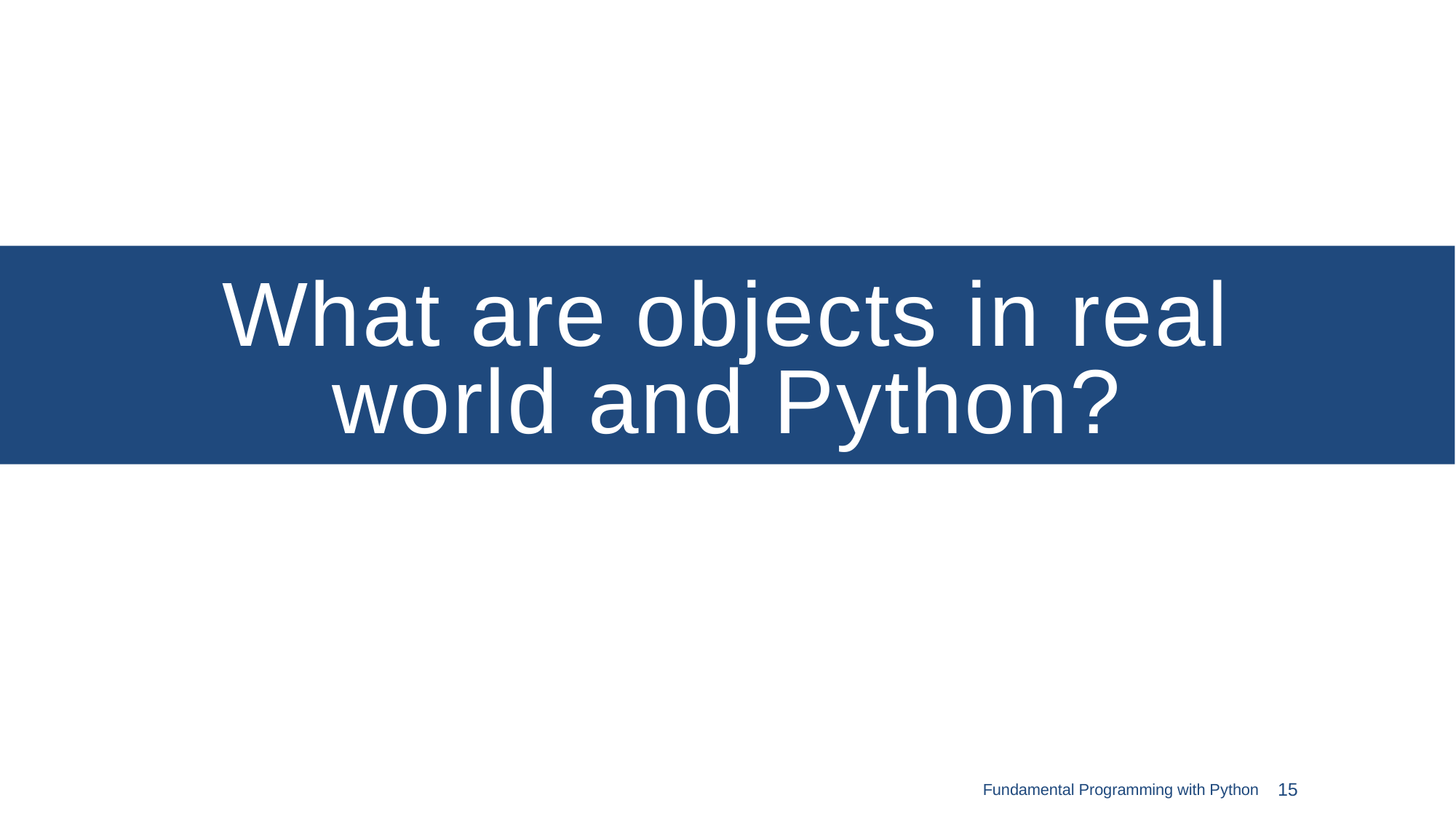

# What are objects in real world and Python?
Fundamental Programming with Python
15